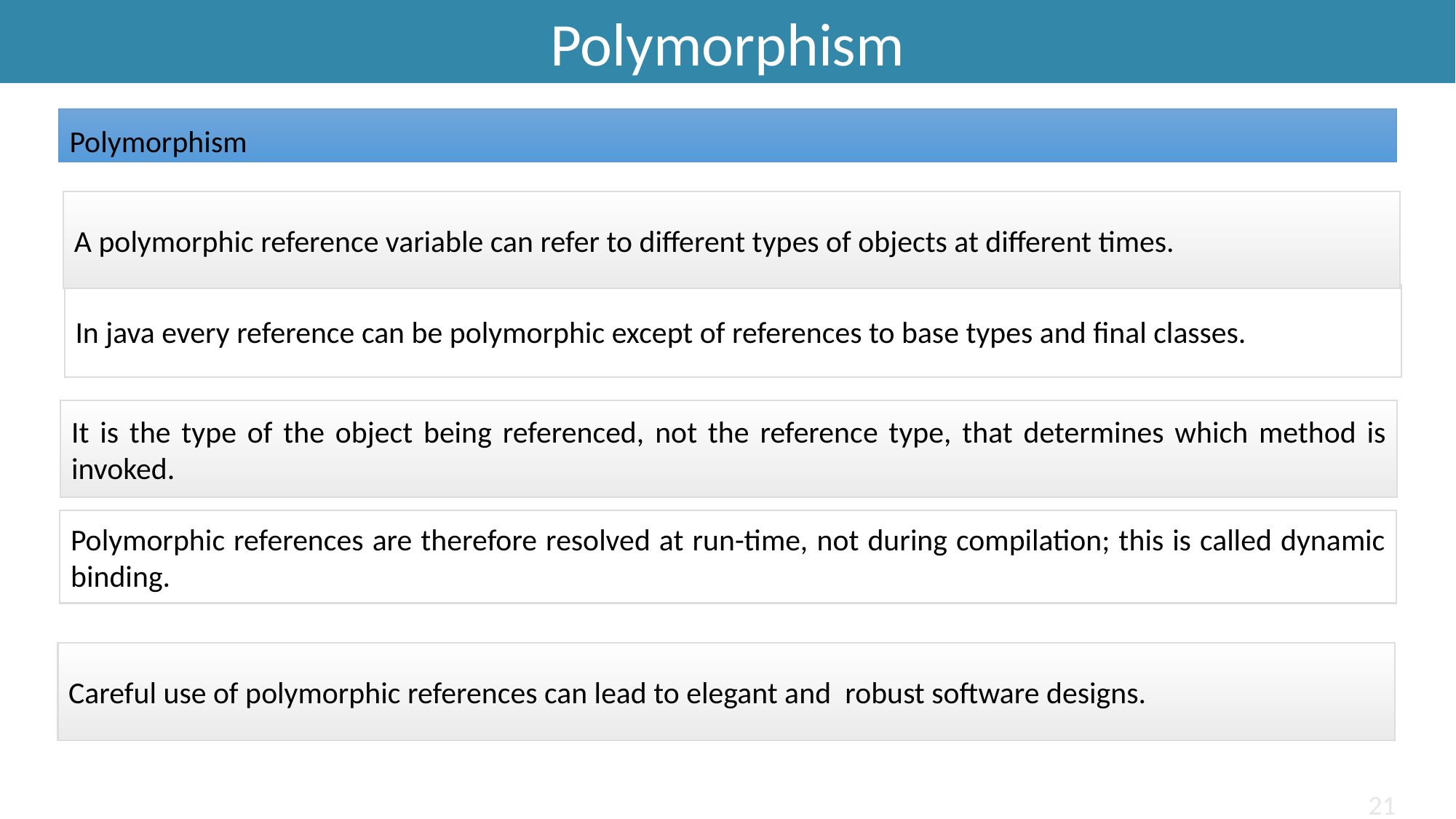

Polymorphism
Polymorphism
Polymorphism
A polymorphic reference variable can refer to different types of objects at different times.
In java every reference can be polymorphic except of references to base types and final classes.
It is the type of the object being referenced, not the reference type, that determines which method is invoked.
Polymorphic references are therefore resolved at run-time, not during compilation; this is called dynamic binding.
Careful use of polymorphic references can lead to elegant and  robust software designs.